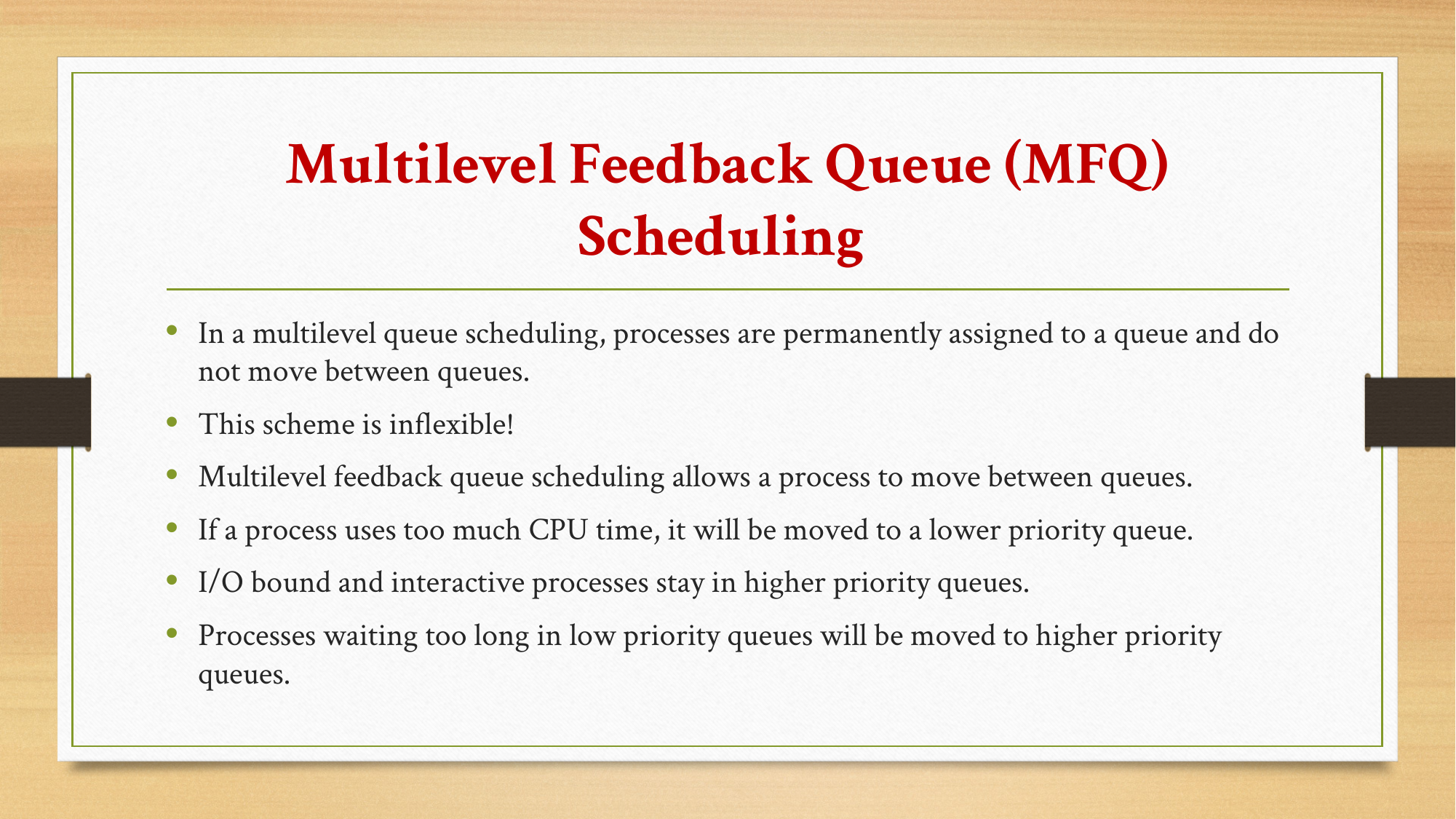

# Multilevel Feedback Queue (MFQ) Scheduling
In a multilevel queue scheduling, processes are permanently assigned to a queue and do not move between queues.
This scheme is inflexible!
Multilevel feedback queue scheduling allows a process to move between queues.
If a process uses too much CPU time, it will be moved to a lower priority queue.
I/O bound and interactive processes stay in higher priority queues.
Processes waiting too long in low priority queues will be moved to higher priority queues.